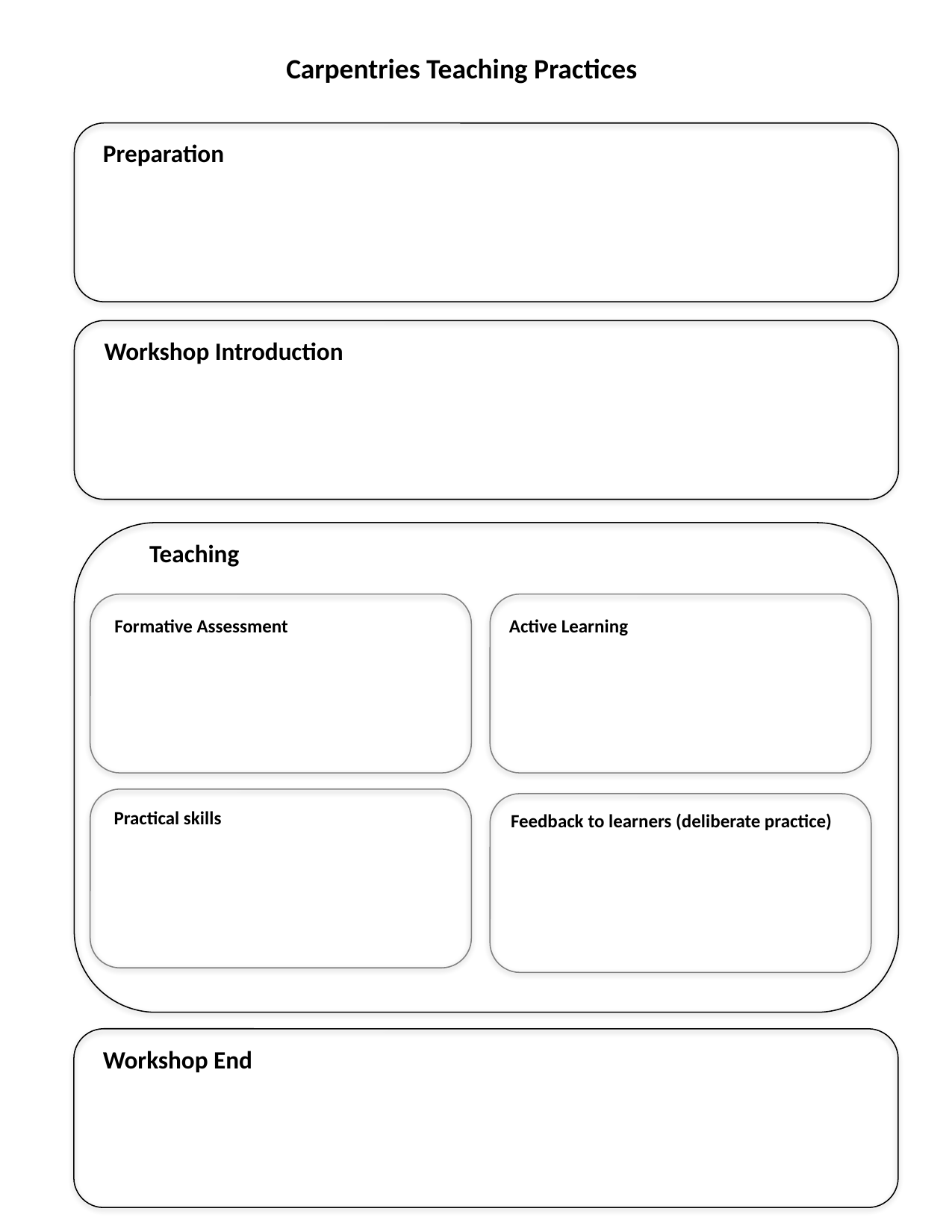

Carpentries Teaching Practices

Preparation

Workshop Introduction

Teaching

Formative Assessment
Active Learning

Practical skills
Feedback to learners (deliberate practice)

Workshop End